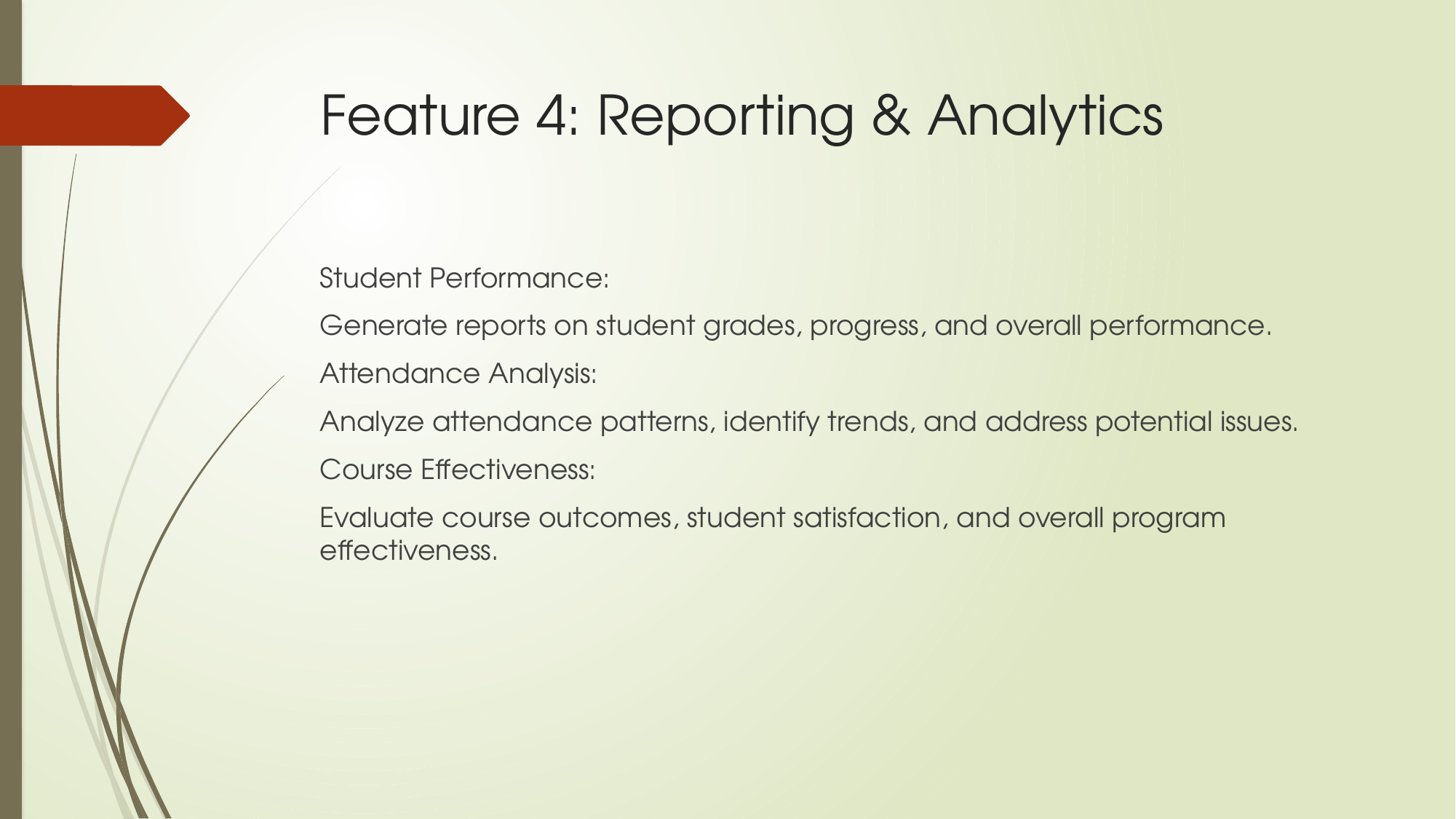

# Feature 4: Reporting & Analytics
Student Performance:
Generate reports on student grades, progress, and overall performance.
Attendance Analysis:
Analyze attendance patterns, identify trends, and address potential issues.
Course Effectiveness:
Evaluate course outcomes, student satisfaction, and overall program effectiveness.